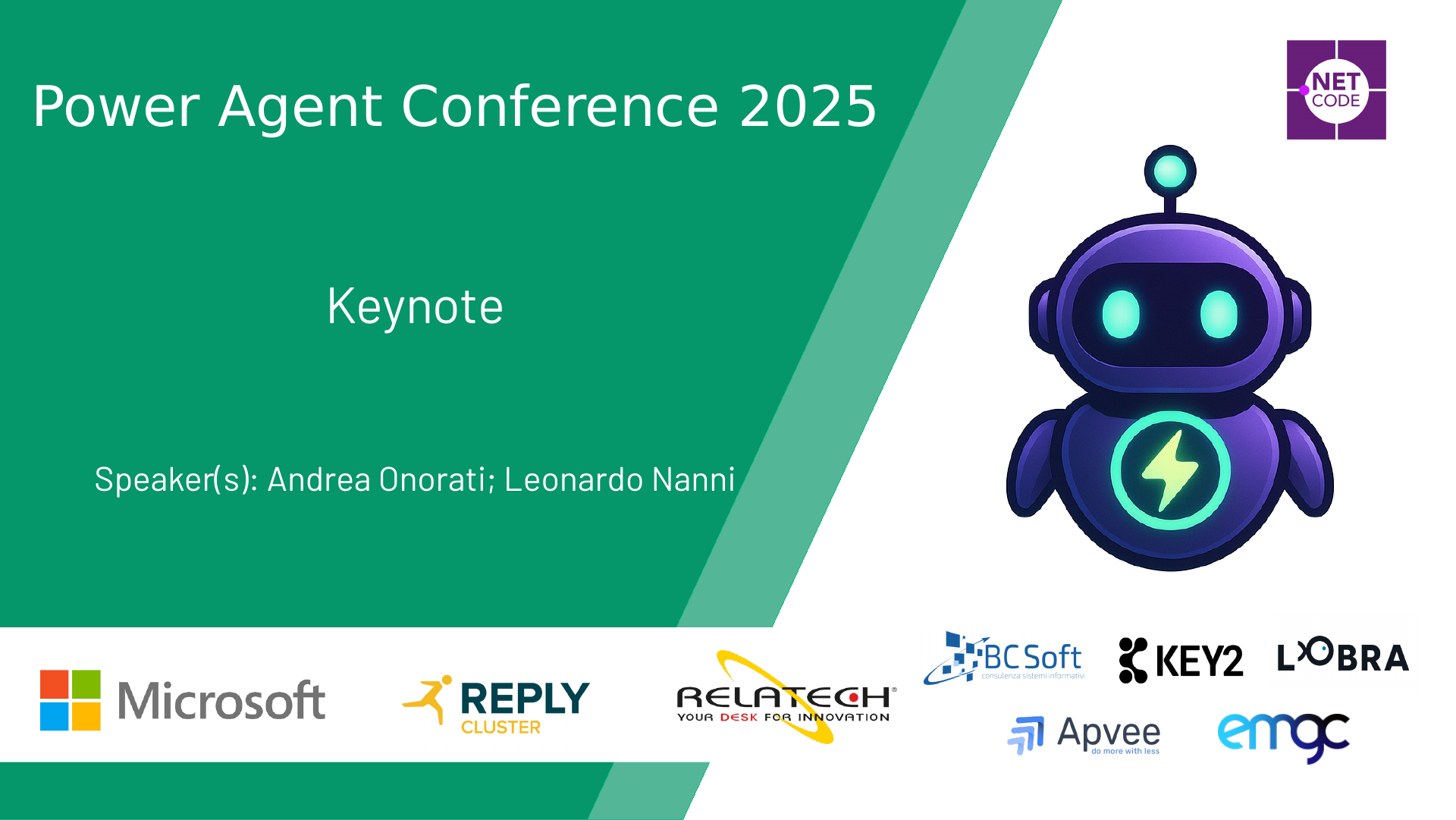

# Keynote
Speaker(s): Andrea Onorati; Leonardo Nanni